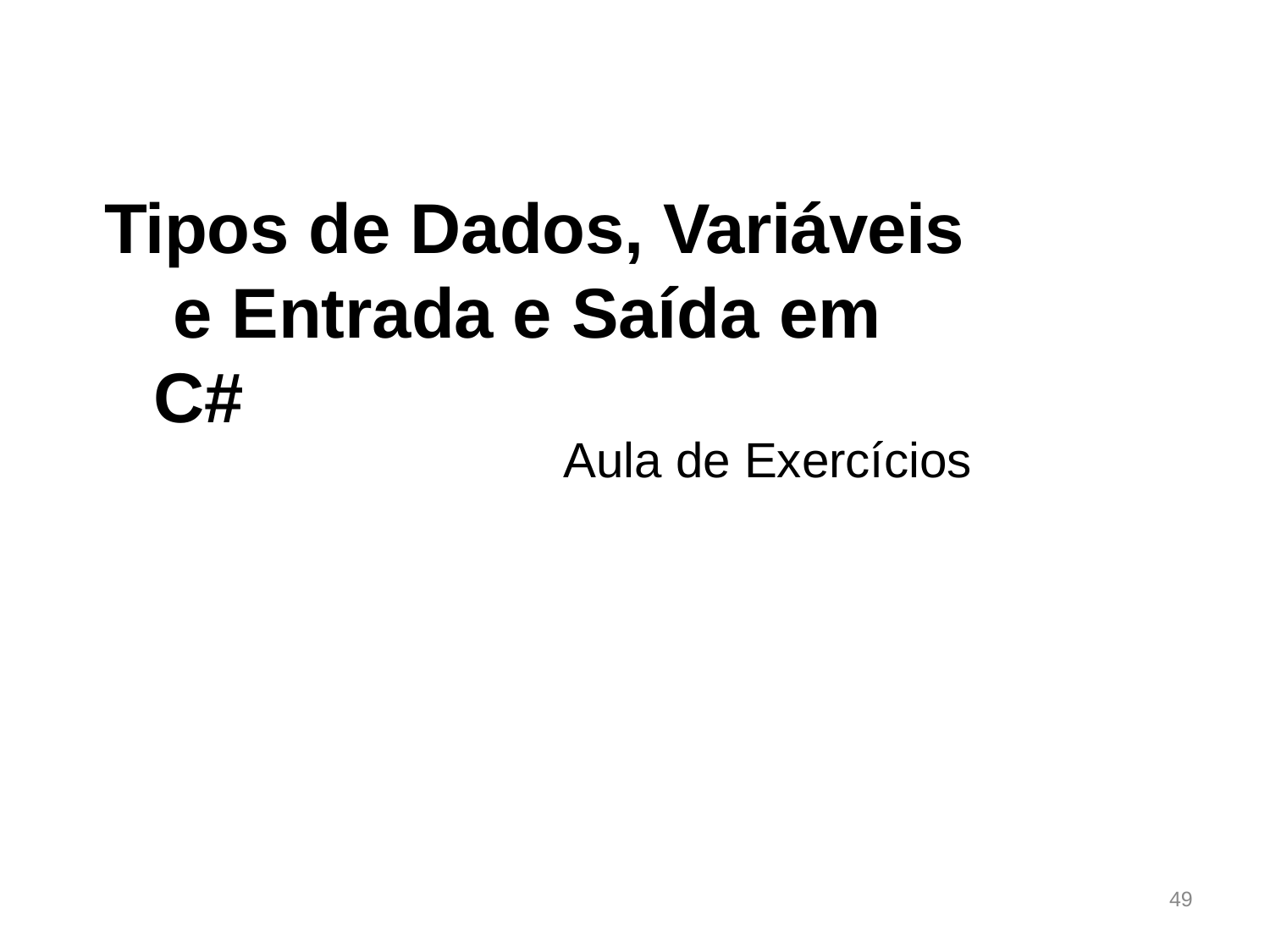

Tipos de Dados, Variáveis  e Entrada e Saída em C#
Aula de Exercícios
49